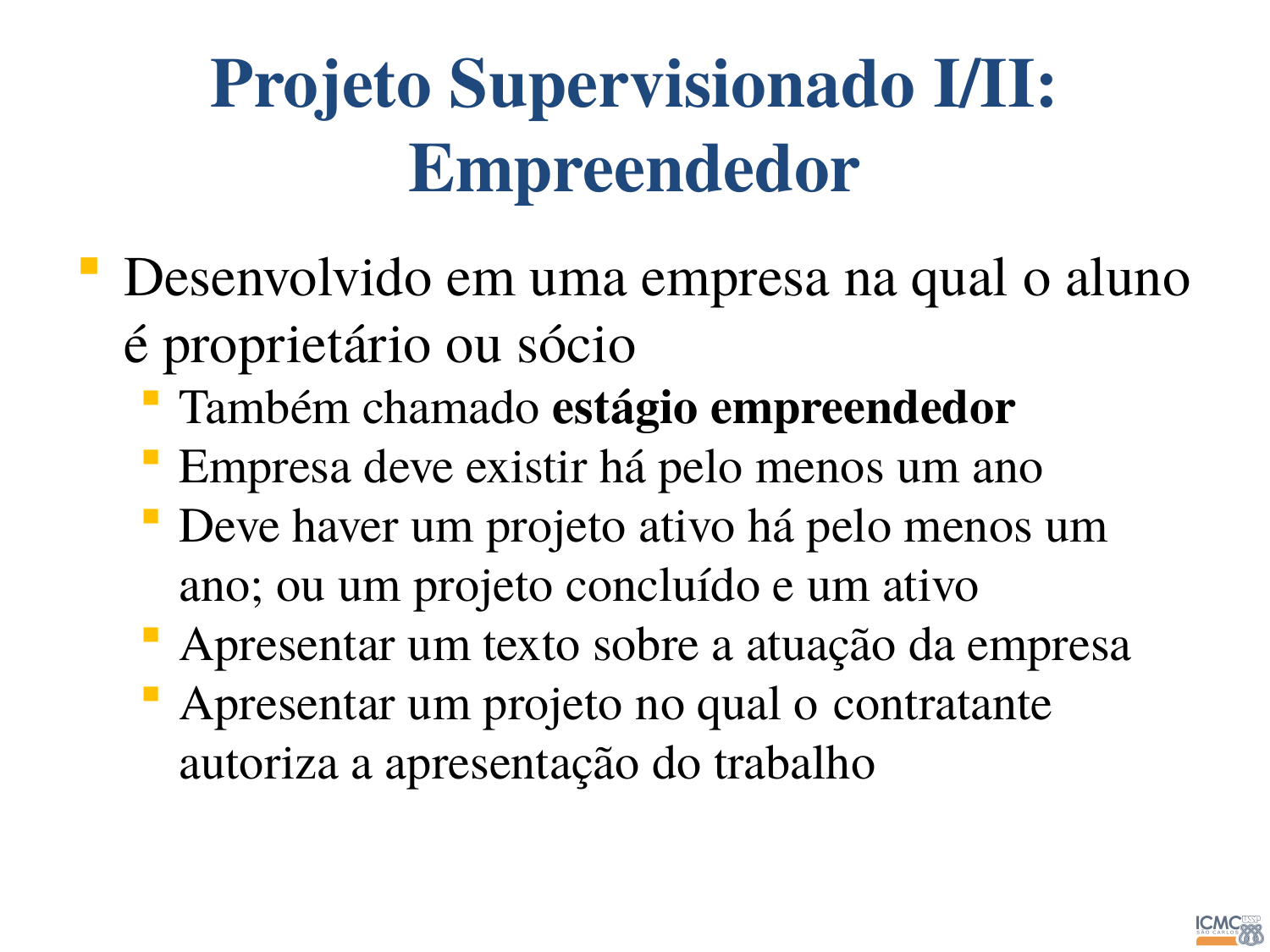

Projeto Supervisionado I/II:
Empreendedor
Desenvolvido em uma empresa na qual o aluno é proprietário ou sócio
Também chamado estágio empreendedor
Empresa deve existir há pelo menos um ano
Deve haver um projeto ativo há pelo menos um ano; ou um projeto concluído e um ativo
Apresentar um texto sobre a atuação da empresa
Apresentar um projeto no qual o contratante autoriza a apresentação do trabalho